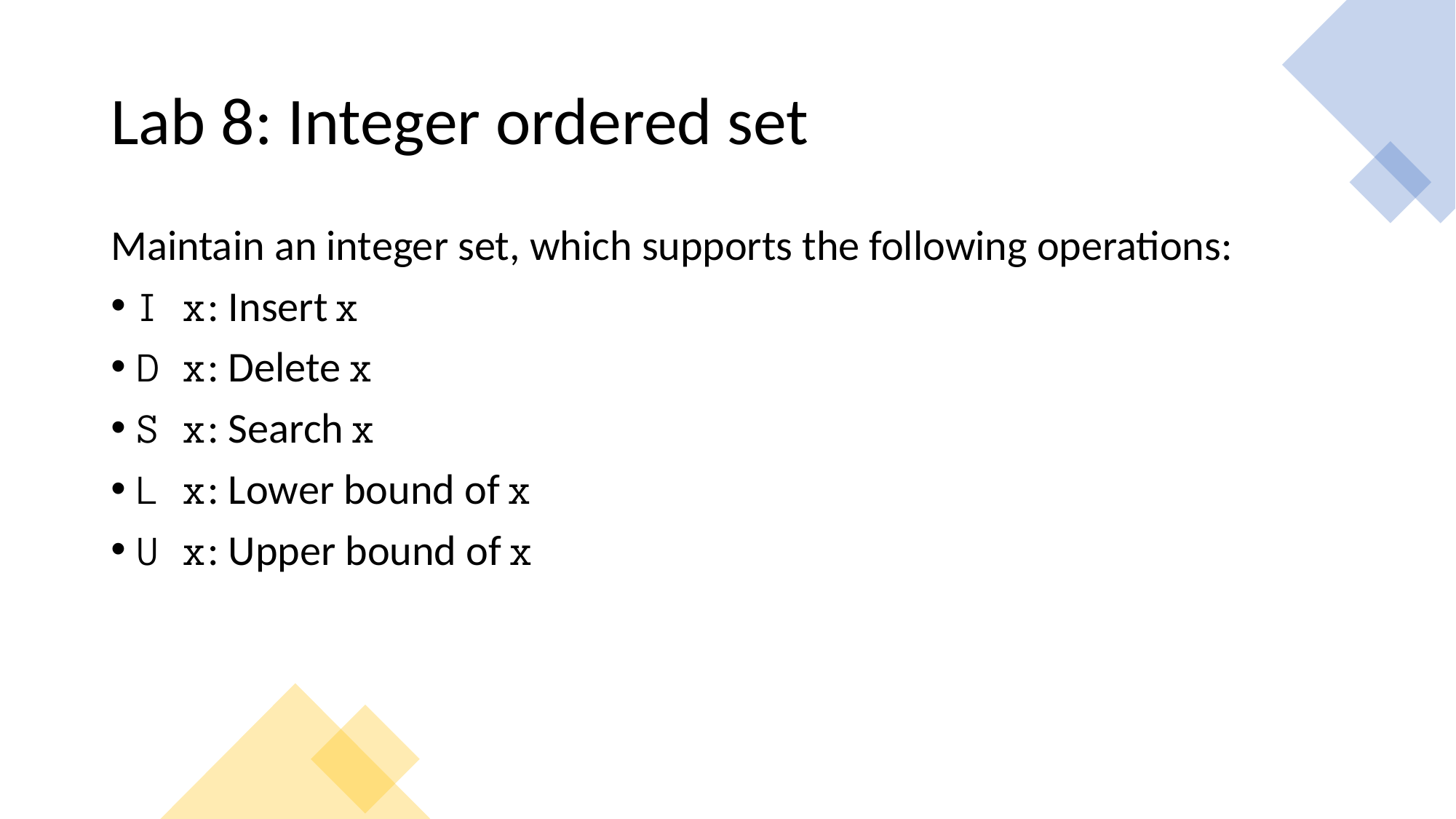

# Lab 8: Integer ordered set
Maintain an integer set, which supports the following operations:
I x: Insert x
D x: Delete x
S x: Search x
L x: Lower bound of x
U x: Upper bound of x